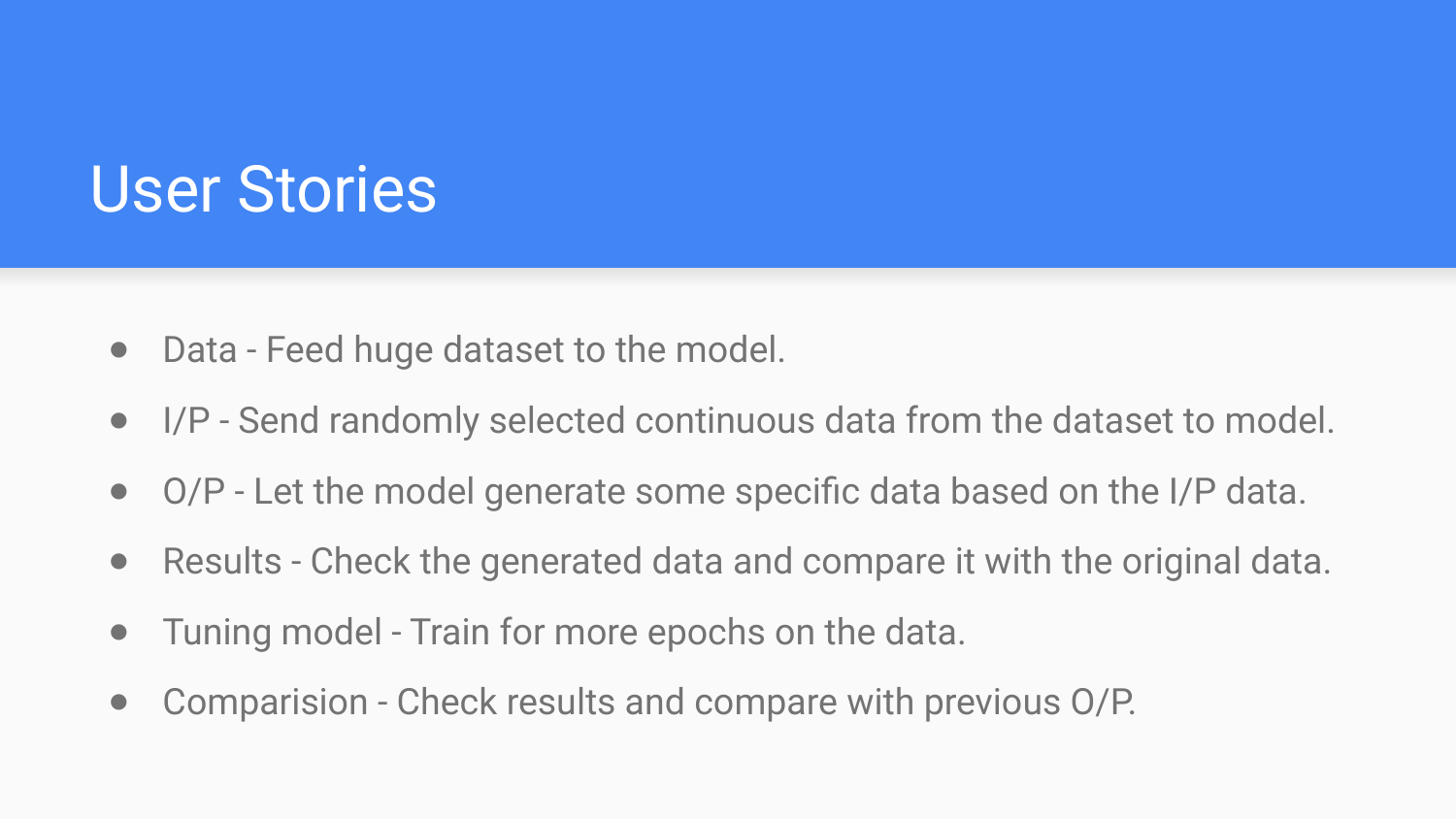

# User Stories
Data - Feed huge dataset to the model.
I/P - Send randomly selected continuous data from the dataset to model.
O/P - Let the model generate some specific data based on the I/P data.
Results - Check the generated data and compare it with the original data.
Tuning model - Train for more epochs on the data.
Comparision - Check results and compare with previous O/P.